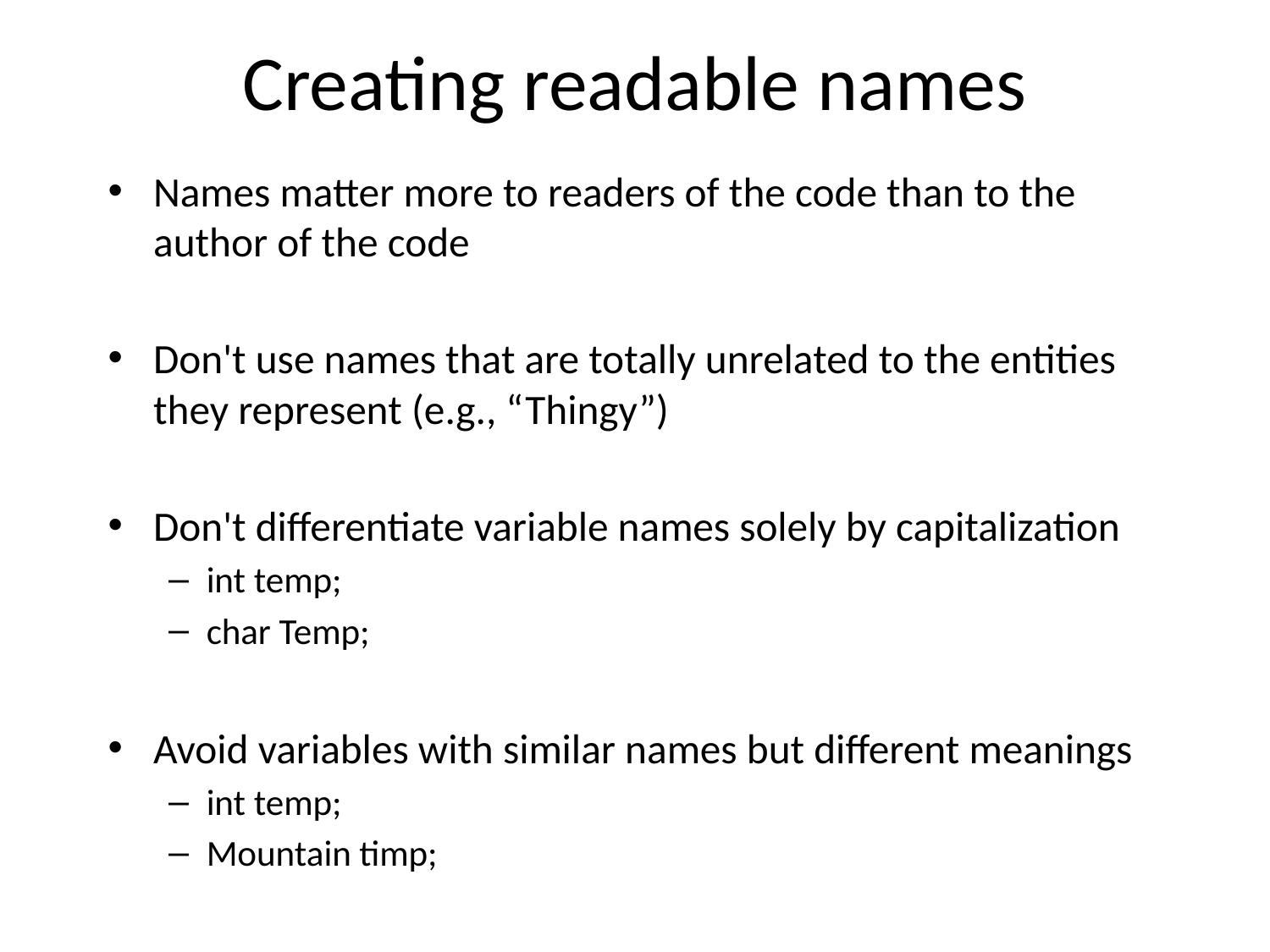

# Creating readable names
Names matter more to readers of the code than to the author of the code

Don't use names that are totally unrelated to the entities they represent (e.g., “Thingy”)

Don't differentiate variable names solely by capitalization
int temp;
char Temp;

Avoid variables with similar names but different meanings
int temp;
Mountain timp;